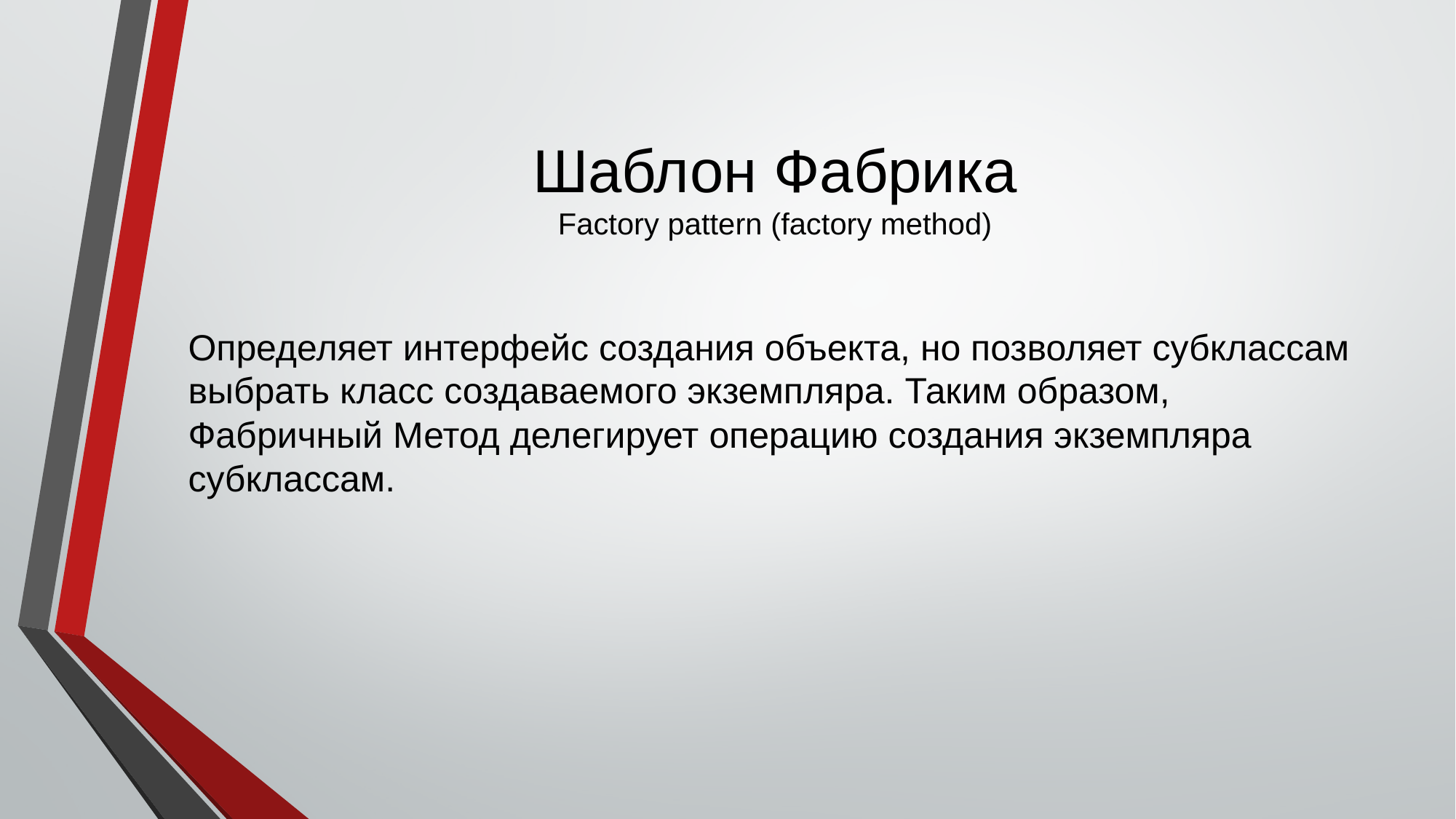

# Шаблон Фабрика Factory pattern (factory method)
Определяет интерфейс создания объекта, но позволяет субклассам выбрать класс создаваемого экземпляра. Таким образом, Фабричный Метод делегирует операцию создания экземпляра субклассам.